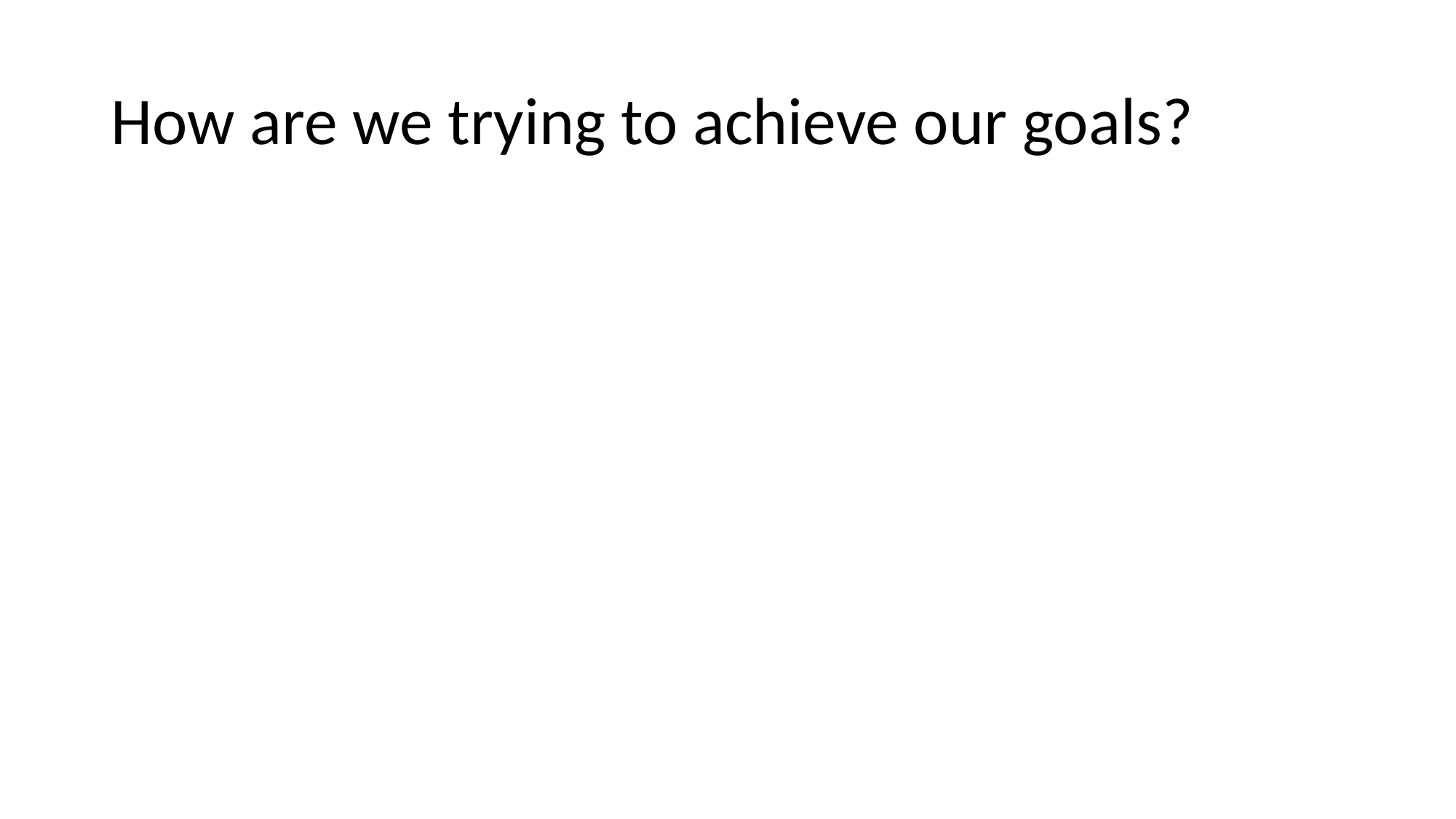

# How are we trying to achieve our goals?